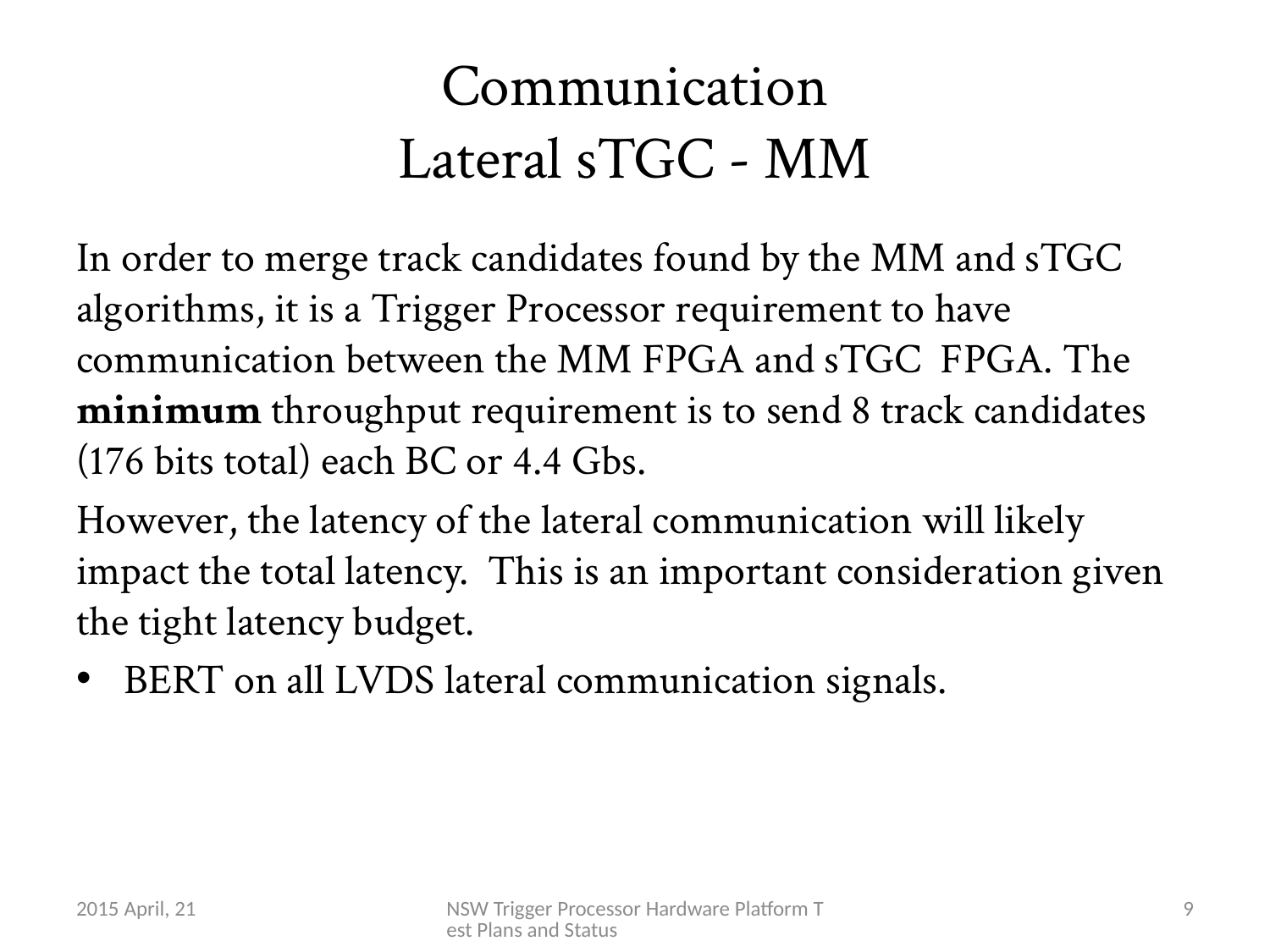

# Communication Lateral sTGC - MM
In order to merge track candidates found by the MM and sTGC algorithms, it is a Trigger Processor requirement to have communication between the MM FPGA and sTGC  FPGA. The minimum throughput requirement is to send 8 track candidates (176 bits total) each BC or 4.4 Gbs.
However, the latency of the lateral communication will likely impact the total latency.  This is an important consideration given the tight latency budget.
BERT on all LVDS lateral communication signals.

2015 April, 21
NSW Trigger Processor Hardware Platform Test Plans and Status
9